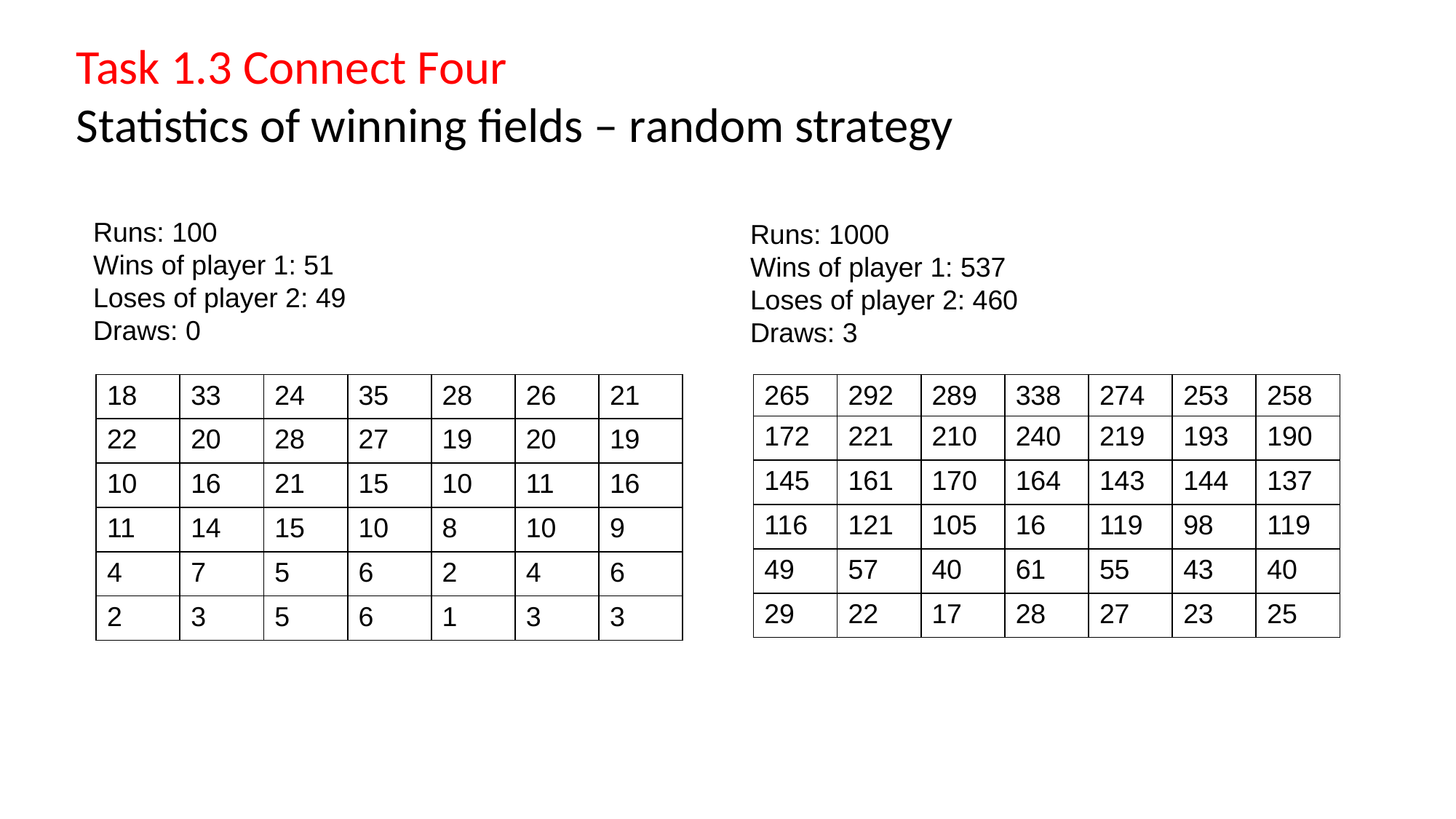

Task 1.3 Connect Four
Statistics of winning fields – random strategy
Runs: 100
Wins of player 1: 51
Loses of player 2: 49
Draws: 0
Runs: 1000
Wins of player 1: 537
Loses of player 2: 460
Draws: 3

| 18 | 33 | 24 | 35 | 28 | 26 | 21 |
| --- | --- | --- | --- | --- | --- | --- |
| 22 | 20 | 28 | 27 | 19 | 20 | 19 |
| 10 | 16 | 21 | 15 | 10 | 11 | 16 |
| 11 | 14 | 15 | 10 | 8 | 10 | 9 |
| 4 | 7 | 5 | 6 | 2 | 4 | 6 |
| 2 | 3 | 5 | 6 | 1 | 3 | 3 |
| 265 | 292 | 289 | 338 | 274 | 253 | 258 |
| --- | --- | --- | --- | --- | --- | --- |
| 172 | 221 | 210 | 240 | 219 | 193 | 190 |
| 145 | 161 | 170 | 164 | 143 | 144 | 137 |
| 116 | 121 | 105 | 16 | 119 | 98 | 119 |
| 49 | 57 | 40 | 61 | 55 | 43 | 40 |
| 29 | 22 | 17 | 28 | 27 | 23 | 25 |